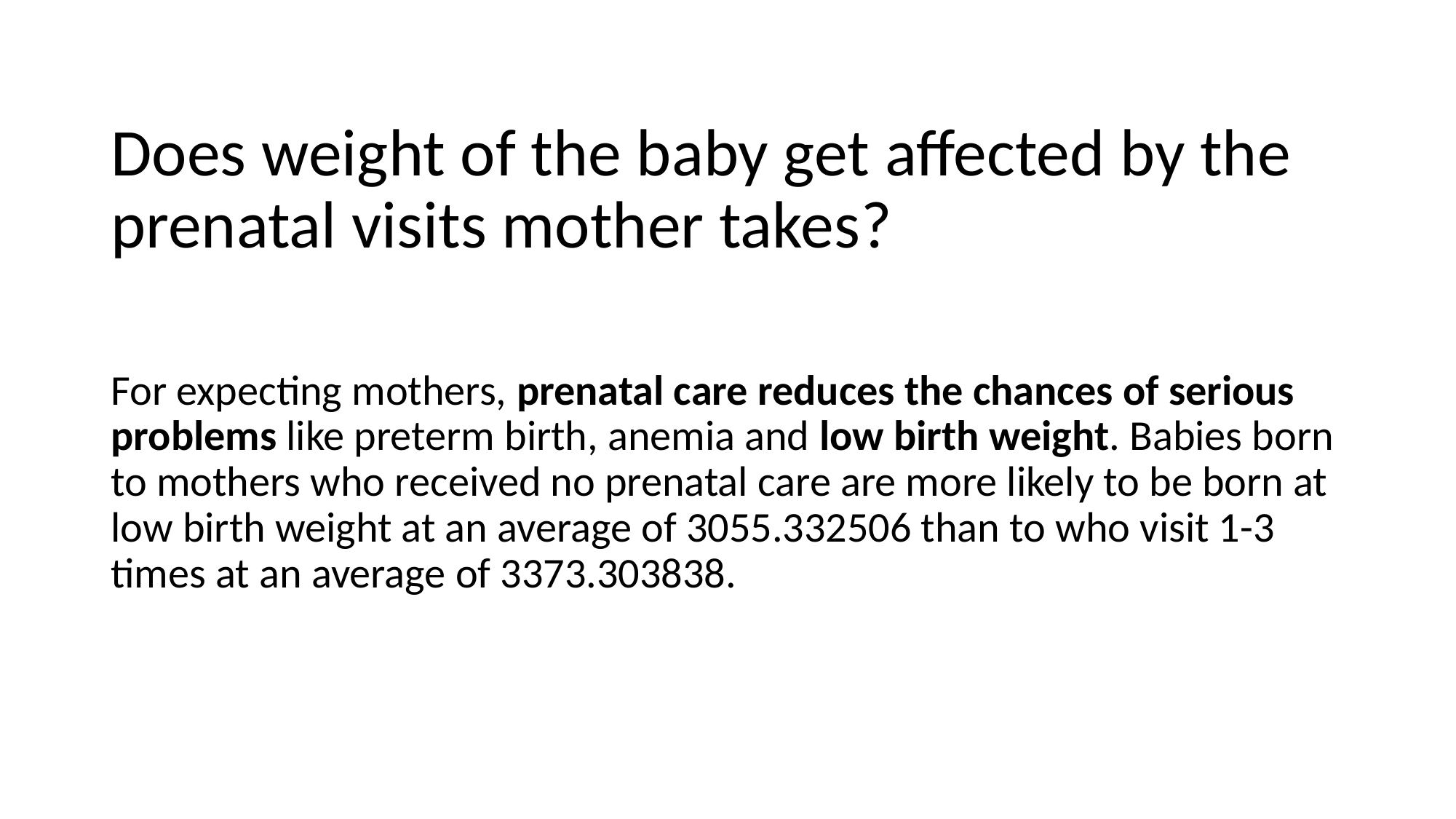

# Does weight of the baby get affected by the prenatal visits mother takes?
For expecting mothers, prenatal care reduces the chances of serious problems like preterm birth, anemia and low birth weight. Babies born to mothers who received no prenatal care are more likely to be born at low birth weight at an average of 3055.332506 than to who visit 1-3 times at an average of 3373.303838.